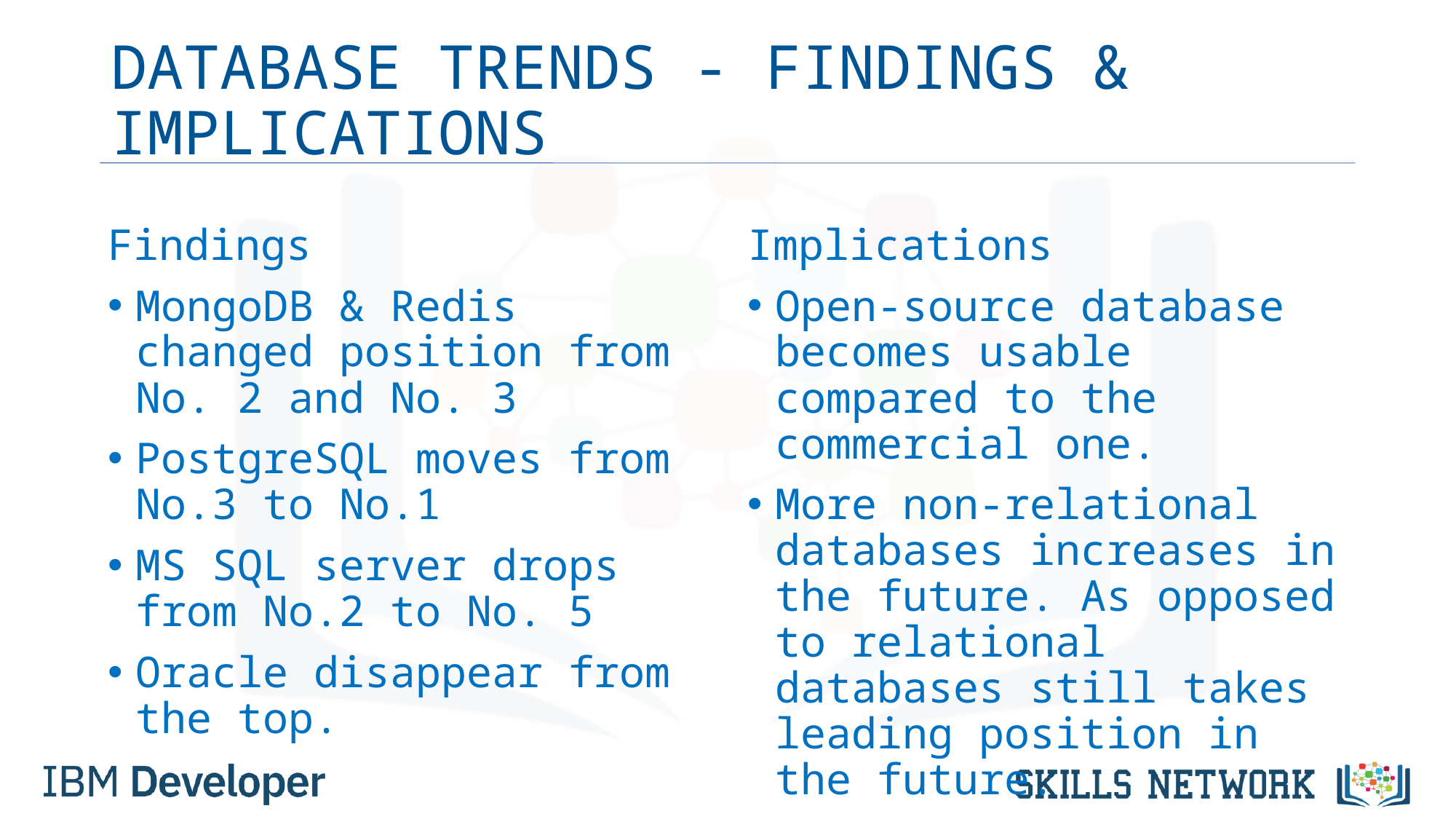

# DATABASE TRENDS - FINDINGS & IMPLICATIONS
Findings
MongoDB & Redis changed position from No. 2 and No. 3
PostgreSQL moves from No.3 to No.1
MS SQL server drops from No.2 to No. 5
Oracle disappear from the top.

Implications
Open-source database becomes usable compared to the commercial one.
More non-relational databases increases in the future. As opposed to relational databases still takes leading position in the future.